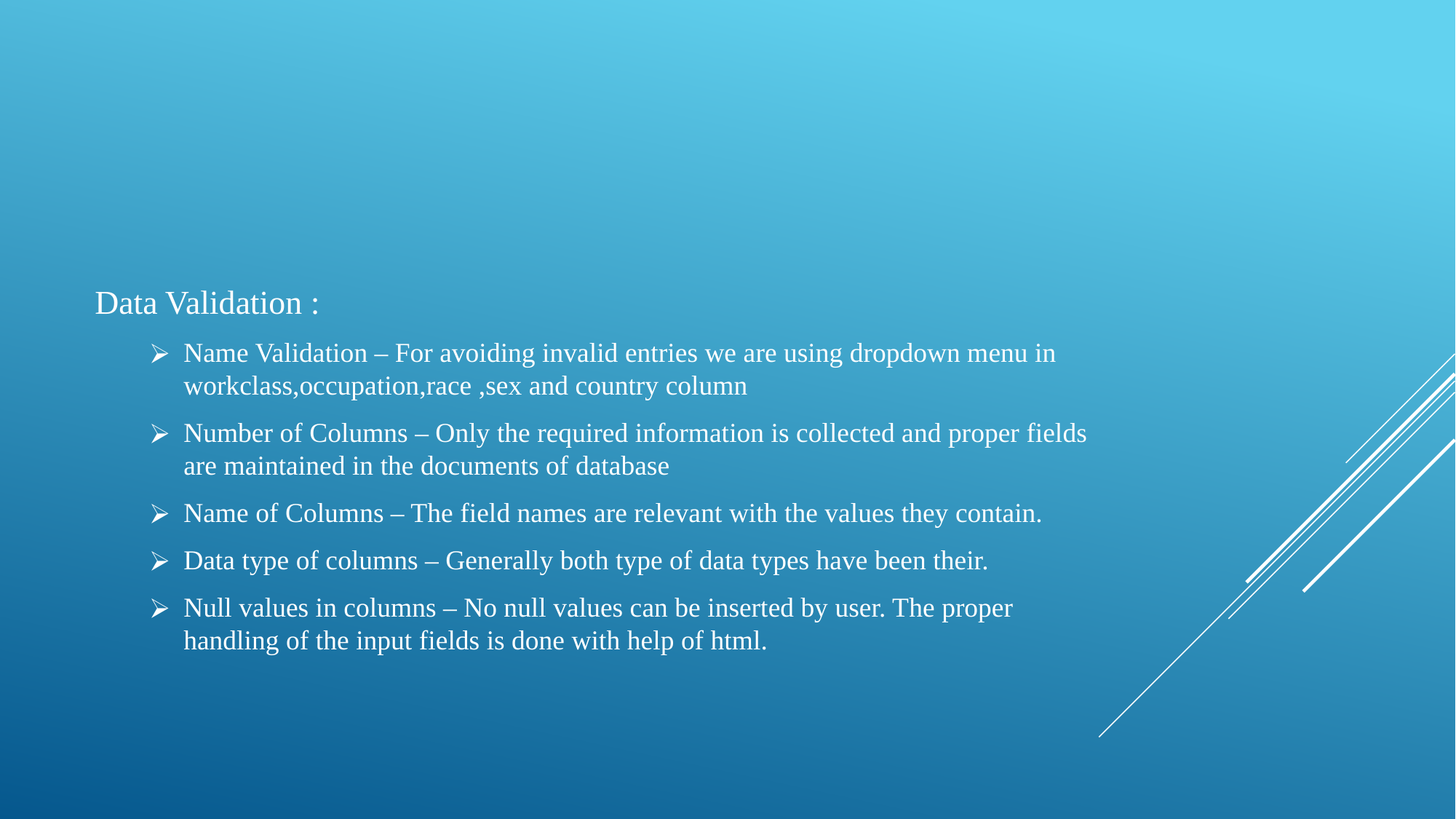

Data Validation :
Name Validation – For avoiding invalid entries we are using dropdown menu in workclass,occupation,race ,sex and country column
Number of Columns – Only the required information is collected and proper fields are maintained in the documents of database
Name of Columns – The field names are relevant with the values they contain.
Data type of columns – Generally both type of data types have been their.
Null values in columns – No null values can be inserted by user. The proper handling of the input fields is done with help of html.